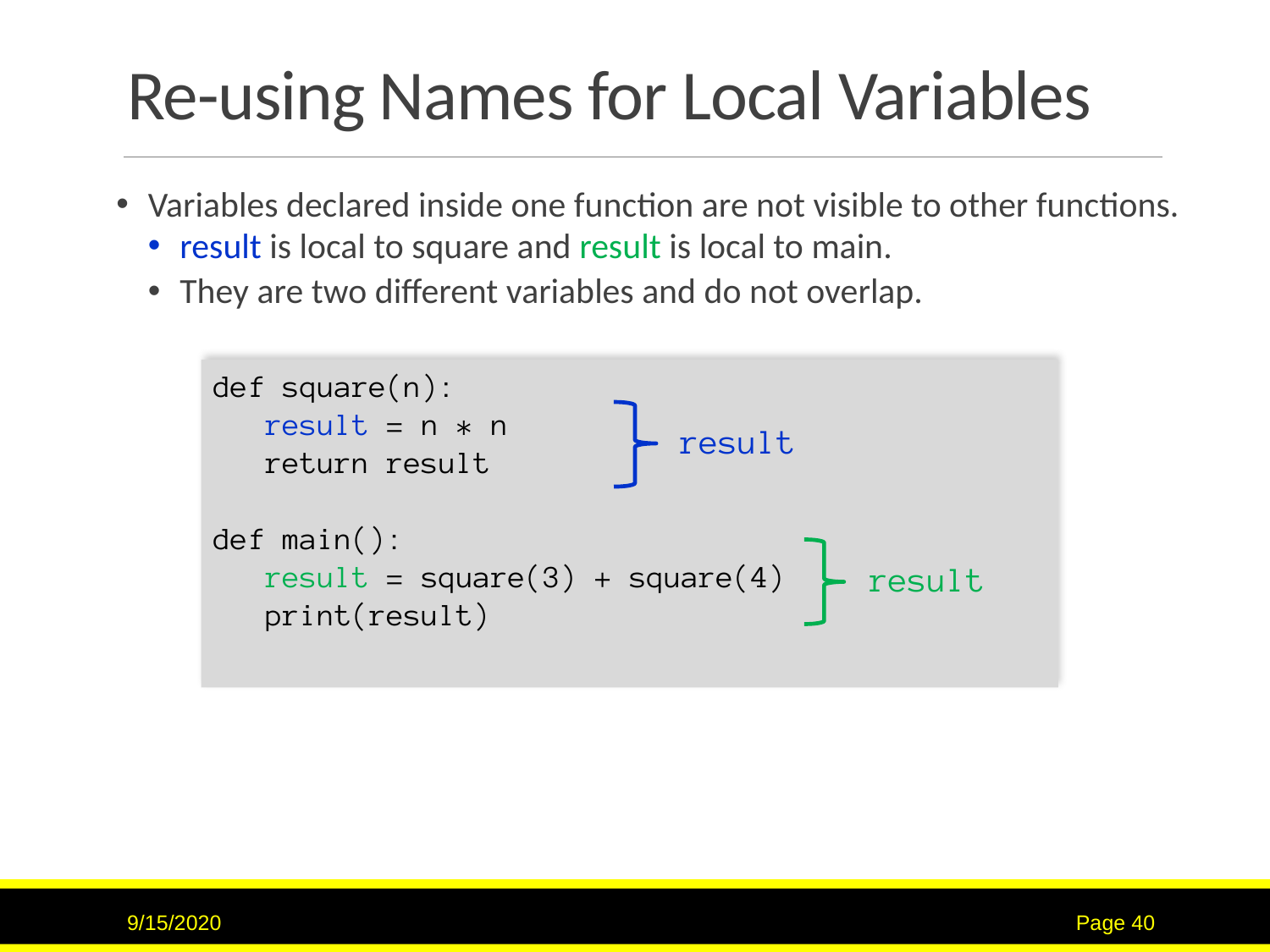

# Re-using Names for Local Variables
Variables declared inside one function are not visible to other functions.
result is local to square and result is local to main.
They are two different variables and do not overlap.
def square(n):
   result = n * n
   return result

def main():
   result = square(3) + square(4)
   print(result)

result

result
9/15/2020
Page 40